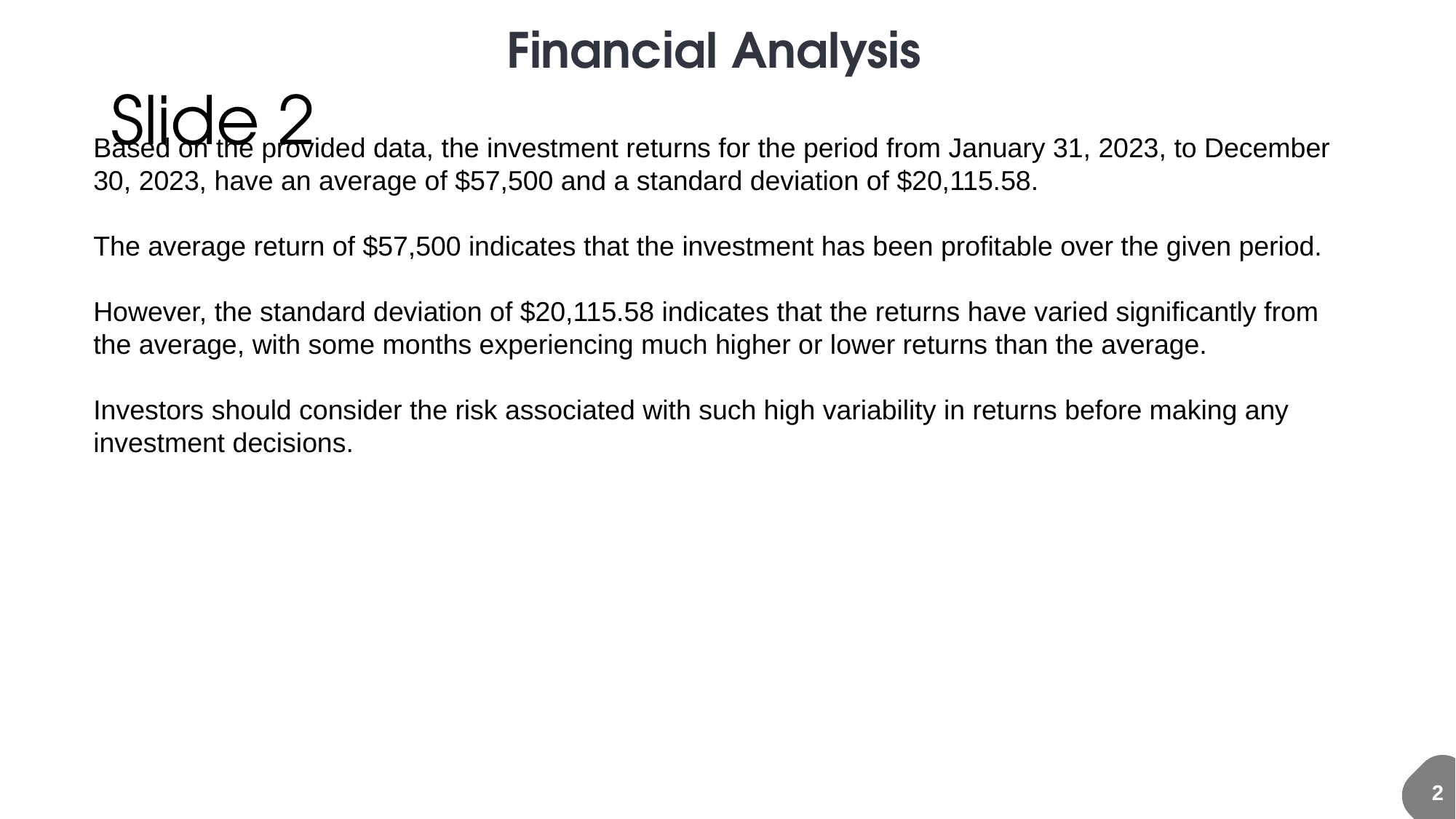

Financial Analysis
# Slide 2
Based on the provided data, the investment returns for the period from January 31, 2023, to December 30, 2023, have an average of $57,500 and a standard deviation of $20,115.58.

The average return of $57,500 indicates that the investment has been profitable over the given period.

However, the standard deviation of $20,115.58 indicates that the returns have varied significantly from the average, with some months experiencing much higher or lower returns than the average.

Investors should consider the risk associated with such high variability in returns before making any investment decisions.

2